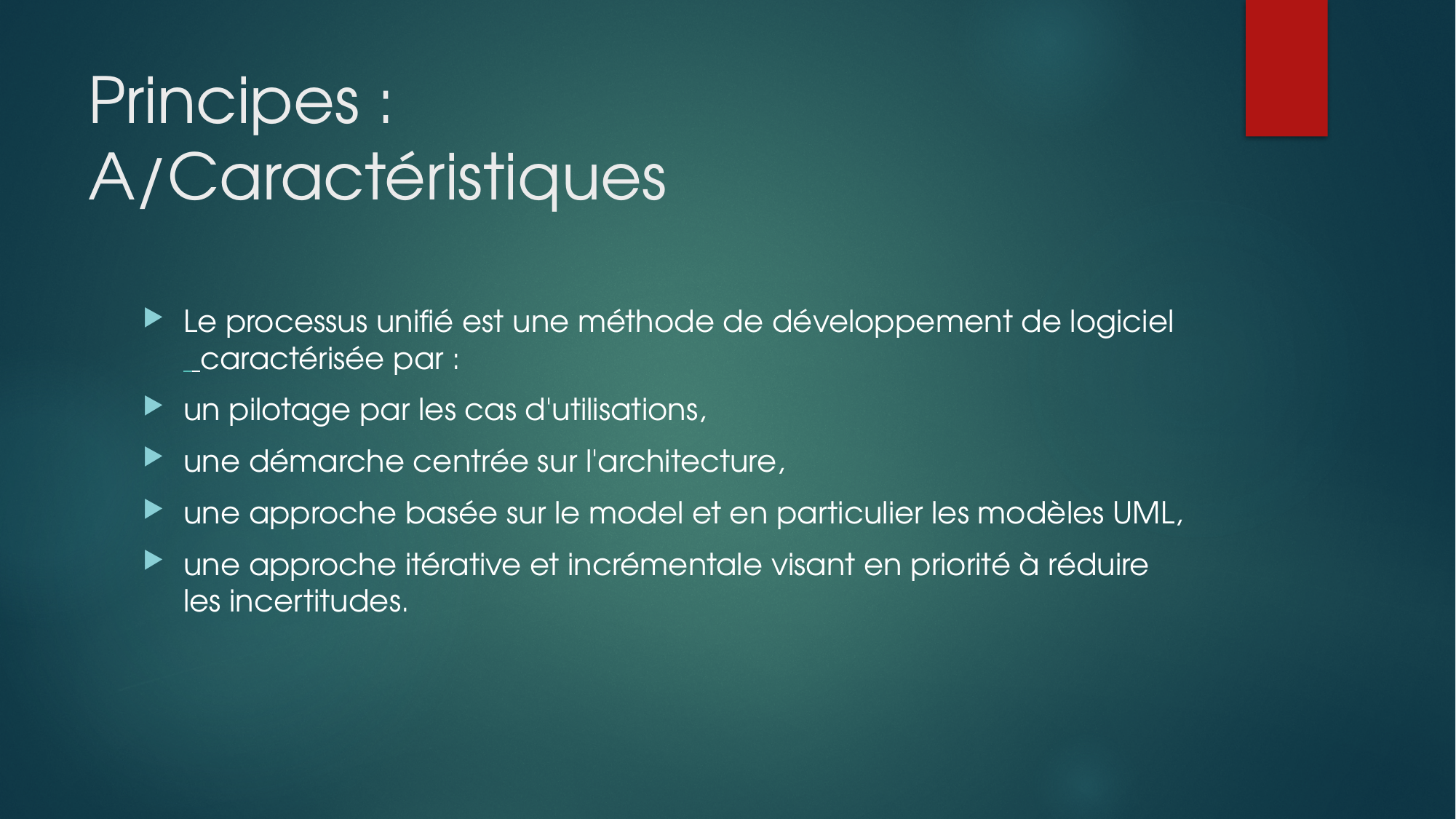

# Principes : A/Caractéristiques

Le processus unifié est une méthode de développement de logiciel   caractérisée par :
un pilotage par les cas d'utilisations,
une démarche centrée sur l'architecture,
une approche basée sur le model et en particulier les modèles UML,
une approche itérative et incrémentale visant en priorité à réduire les incertitudes.